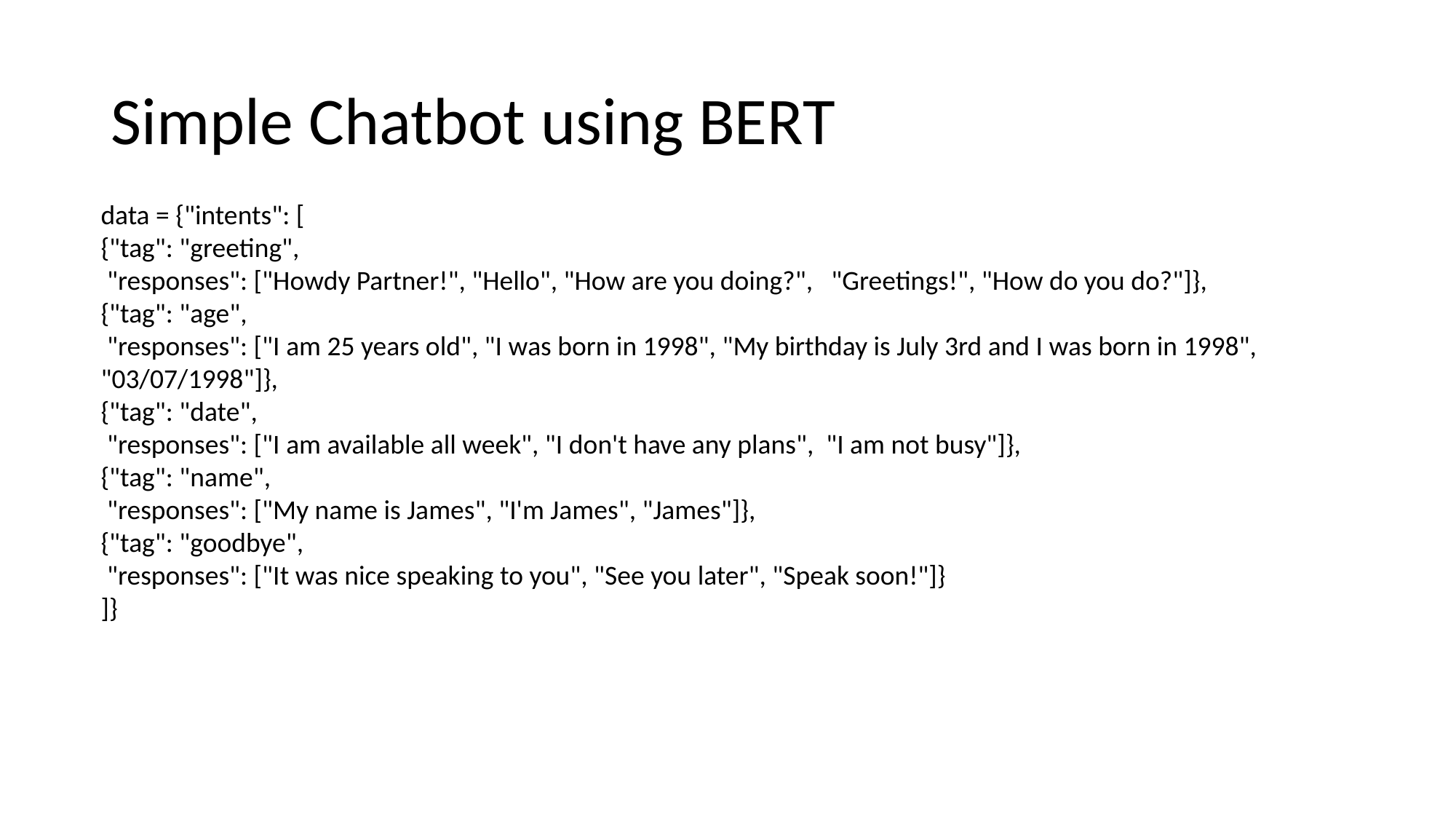

# Simple Chatbot using BERT
data = {"intents": [
{"tag": "greeting",
 "responses": ["Howdy Partner!", "Hello", "How are you doing?",   "Greetings!", "How do you do?"]},
{"tag": "age",
 "responses": ["I am 25 years old", "I was born in 1998", "My birthday is July 3rd and I was born in 1998", "03/07/1998"]},
{"tag": "date",
 "responses": ["I am available all week", "I don't have any plans",  "I am not busy"]},
{"tag": "name",
 "responses": ["My name is James", "I'm James", "James"]},
{"tag": "goodbye",
 "responses": ["It was nice speaking to you", "See you later", "Speak soon!"]}
]}